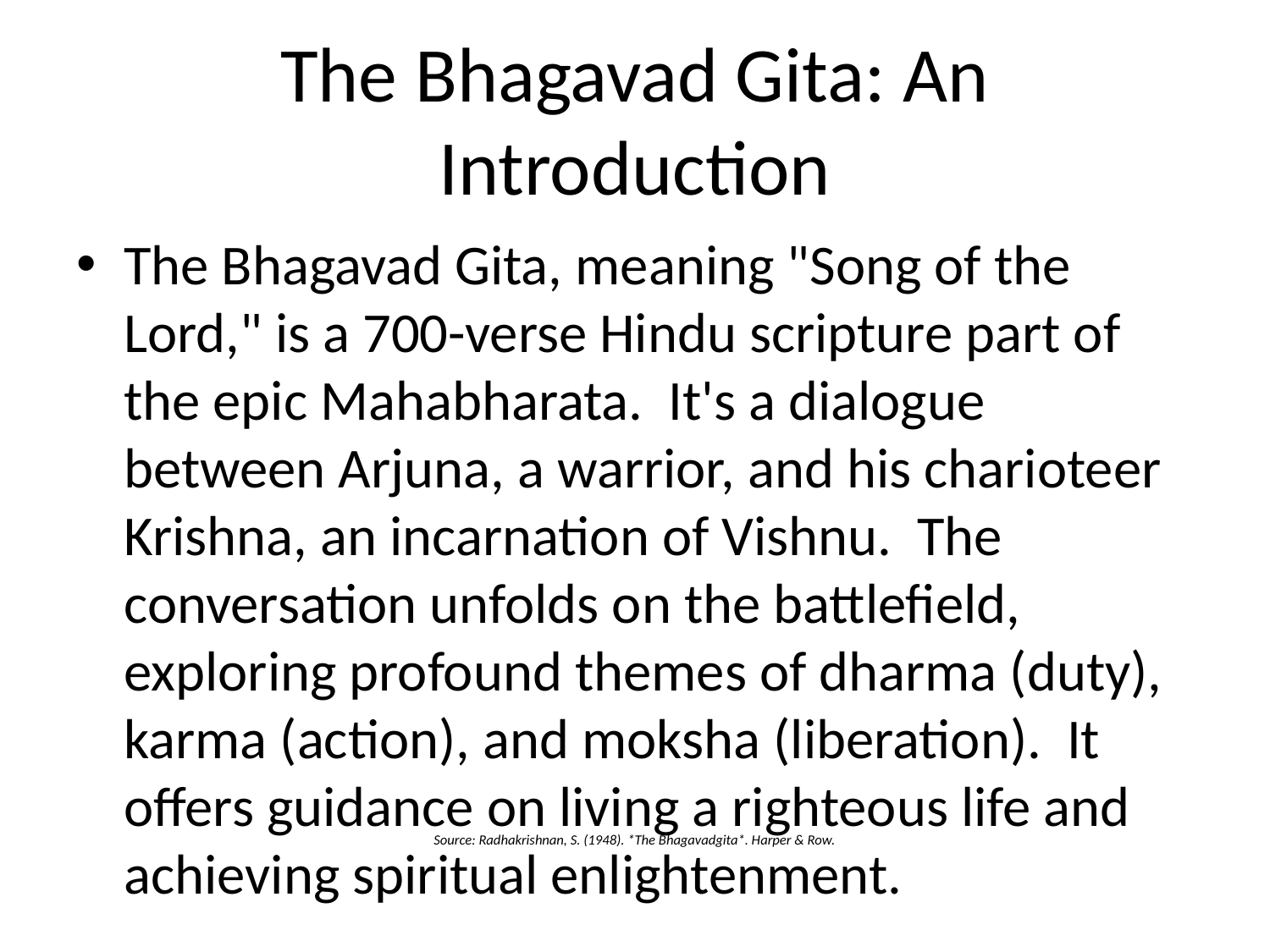

# The Bhagavad Gita: An Introduction
The Bhagavad Gita, meaning "Song of the Lord," is a 700-verse Hindu scripture part of the epic Mahabharata.  It's a dialogue between Arjuna, a warrior, and his charioteer Krishna, an incarnation of Vishnu.  The conversation unfolds on the battlefield, exploring profound themes of dharma (duty), karma (action), and moksha (liberation).  It offers guidance on living a righteous life and achieving spiritual enlightenment.
Source: Radhakrishnan, S. (1948). *The Bhagavadgita*. Harper & Row.